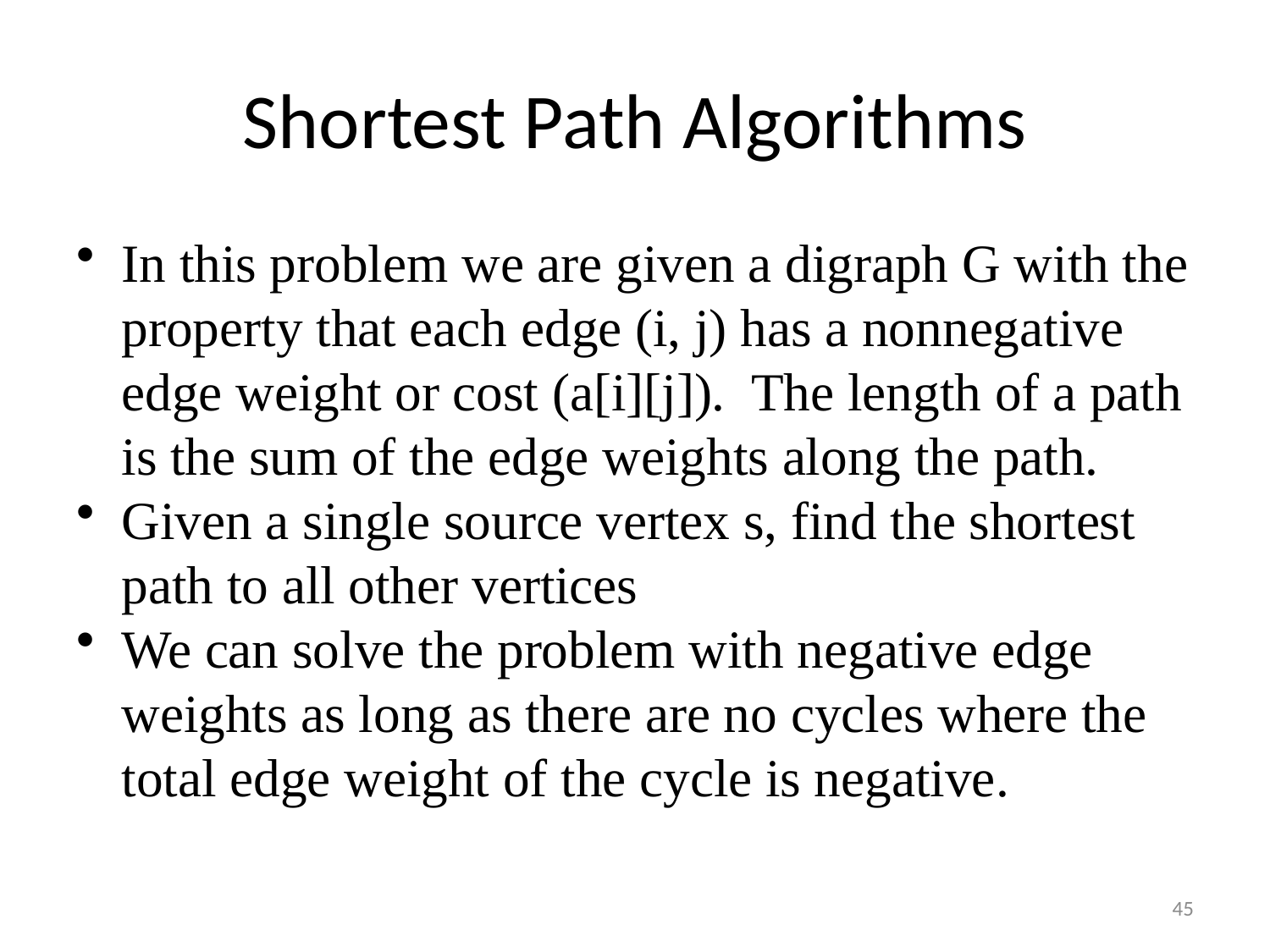

# Shortest Path Algorithms
In this problem we are given a digraph G with the property that each edge (i, j) has a nonnegative edge weight or cost (a[i][j]).  The length of a path is the sum of the edge weights along the path.
Given a single source vertex s, find the shortest path to all other vertices
We can solve the problem with negative edge weights as long as there are no cycles where the total edge weight of the cycle is negative.

45